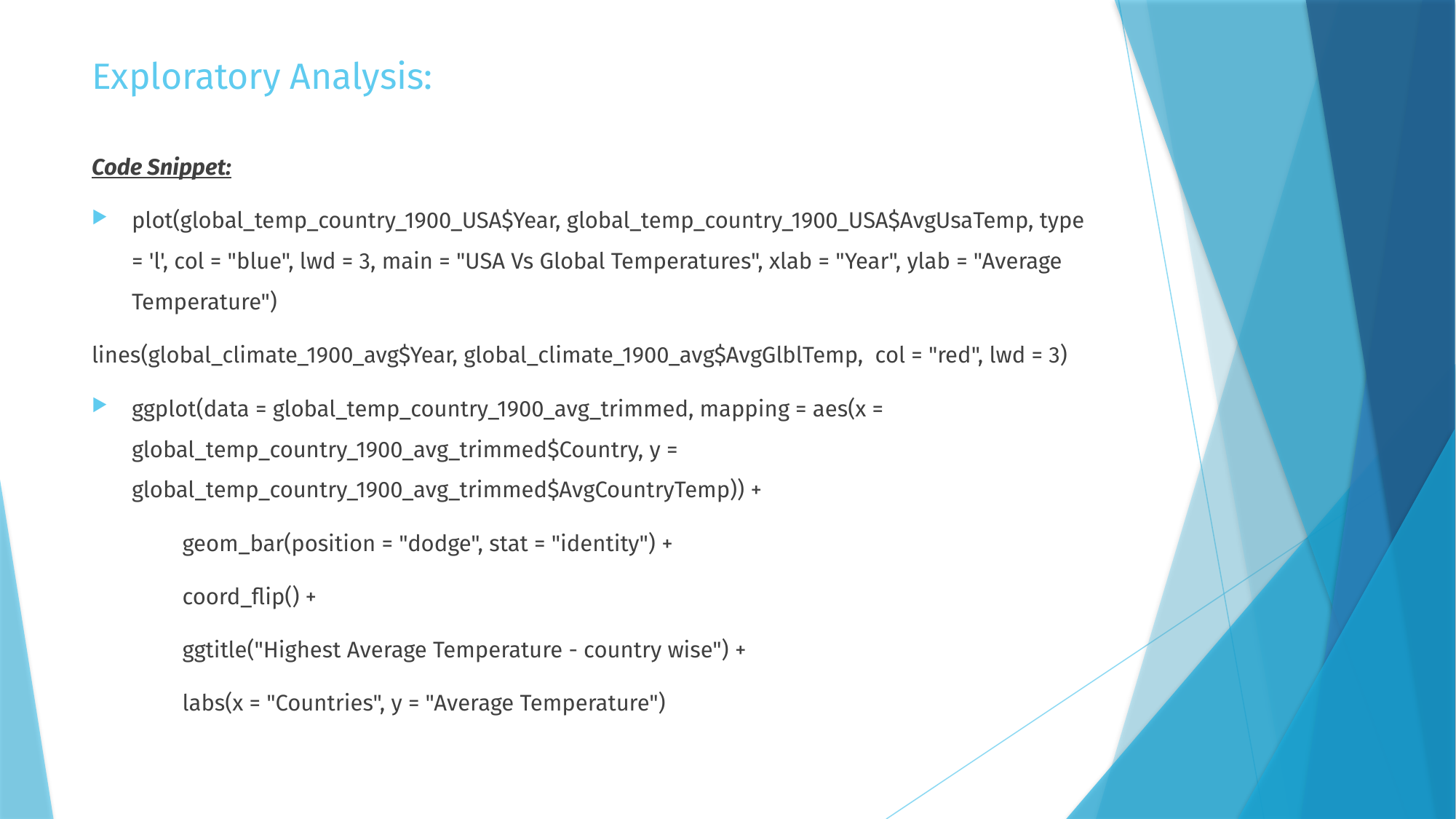

# Exploratory Analysis:
Code Snippet:
plot(global_temp_country_1900_USA$Year, global_temp_country_1900_USA$AvgUsaTemp, type = 'l', col = "blue", lwd = 3, main = "USA Vs Global Temperatures", xlab = "Year", ylab = "Average Temperature")
lines(global_climate_1900_avg$Year, global_climate_1900_avg$AvgGlblTemp,  col = "red", lwd = 3)
ggplot(data = global_temp_country_1900_avg_trimmed, mapping = aes(x = global_temp_country_1900_avg_trimmed$Country, y = global_temp_country_1900_avg_trimmed$AvgCountryTemp)) +
	geom_bar(position = "dodge", stat = "identity") +
	coord_flip() +
	ggtitle("Highest Average Temperature - country wise") +
	labs(x = "Countries", y = "Average Temperature")